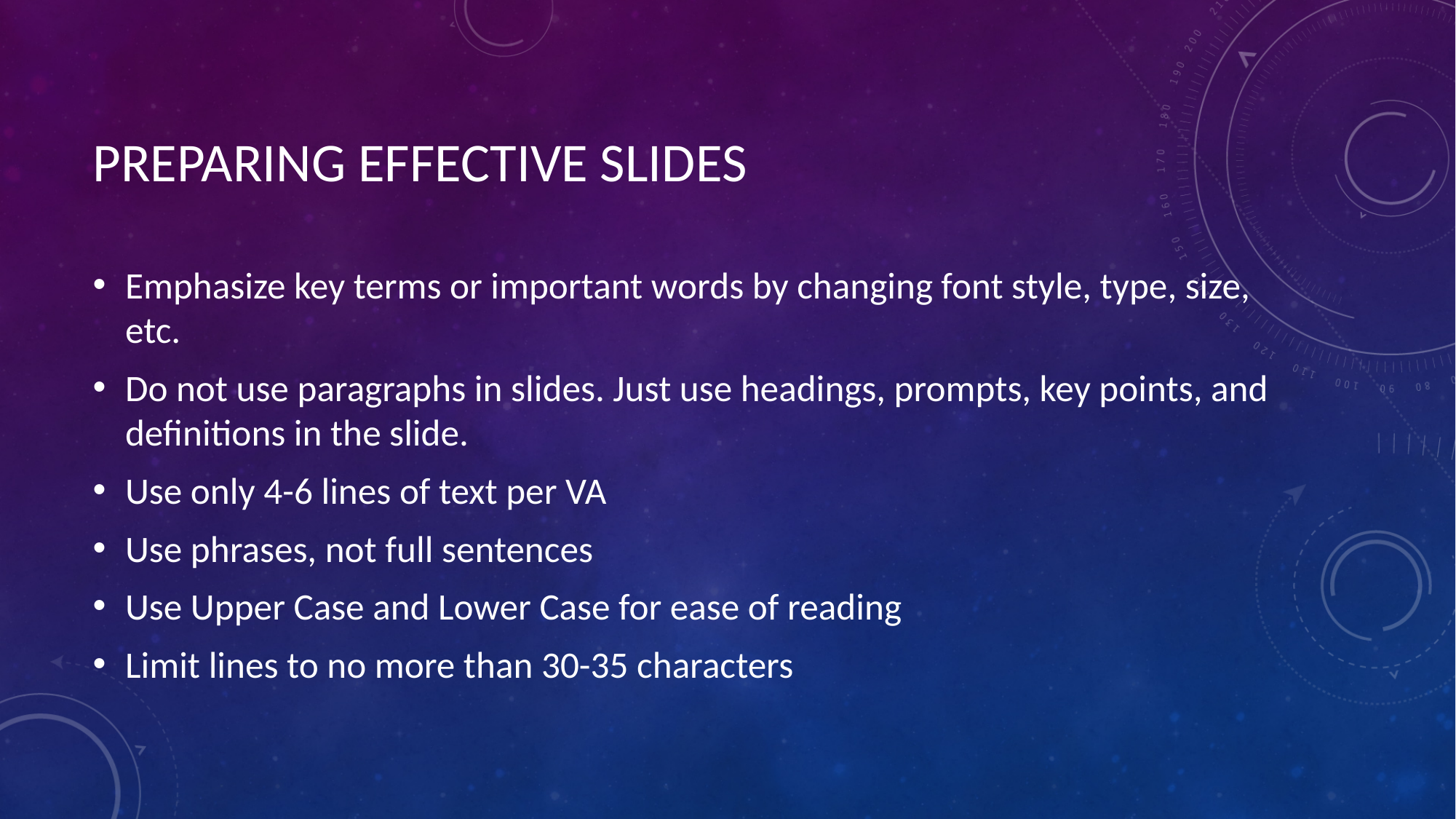

# Preparing Effective Slides
Emphasize key terms or important words by changing font style, type, size, etc.
Do not use paragraphs in slides. Just use headings, prompts, key points, and definitions in the slide.
Use only 4-6 lines of text per VA
Use phrases, not full sentences
Use Upper Case and Lower Case for ease of reading
Limit lines to no more than 30-35 characters